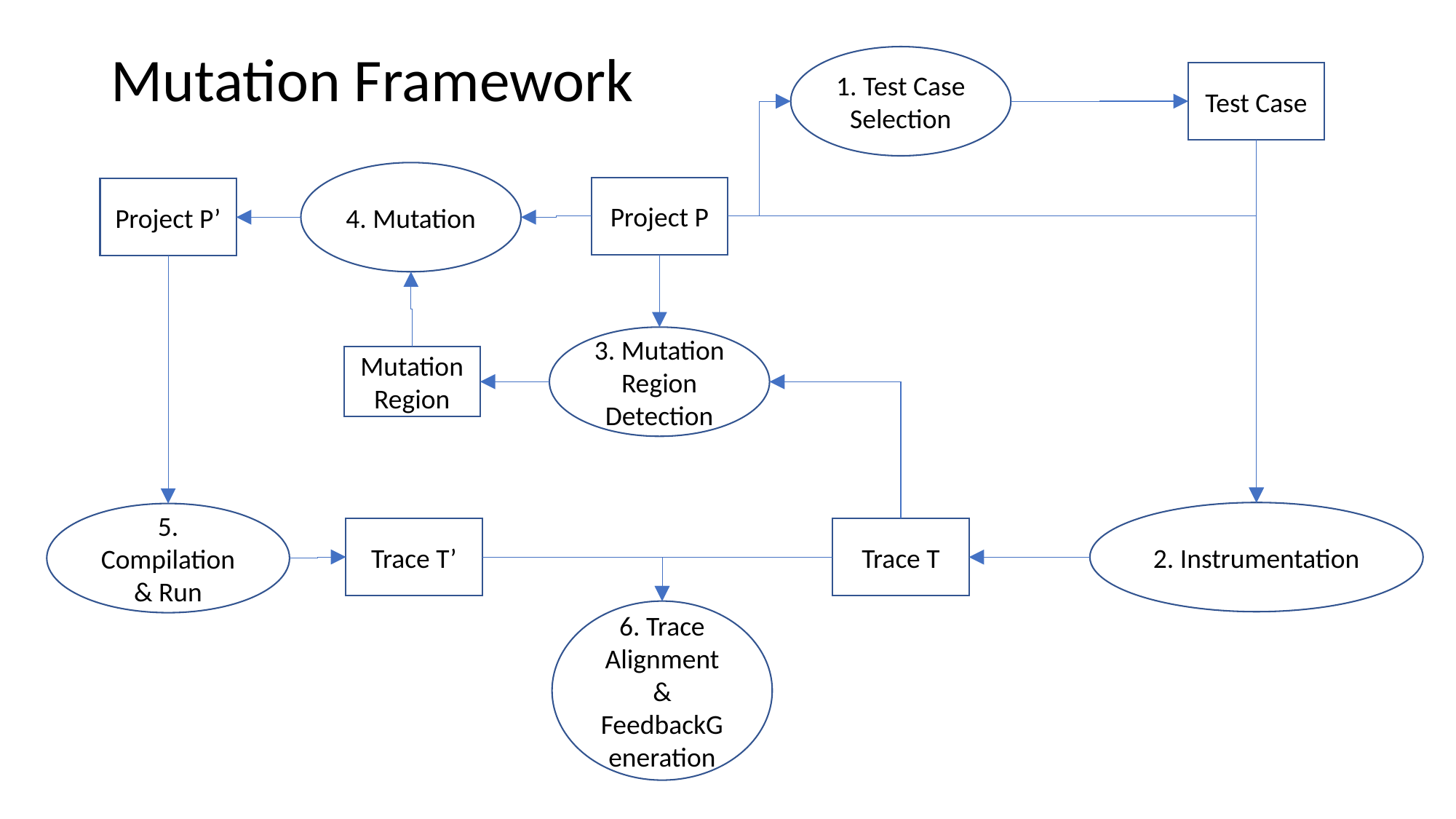

# Mutation Framework
1. Test Case Selection
Test Case
4. Mutation
Project P
Project P’
3. Mutation Region Detection
Mutation Region
2. Instrumentation
5. Compilation & Run
Trace T’
Trace T
6. Trace Alignment & FeedbackGeneration